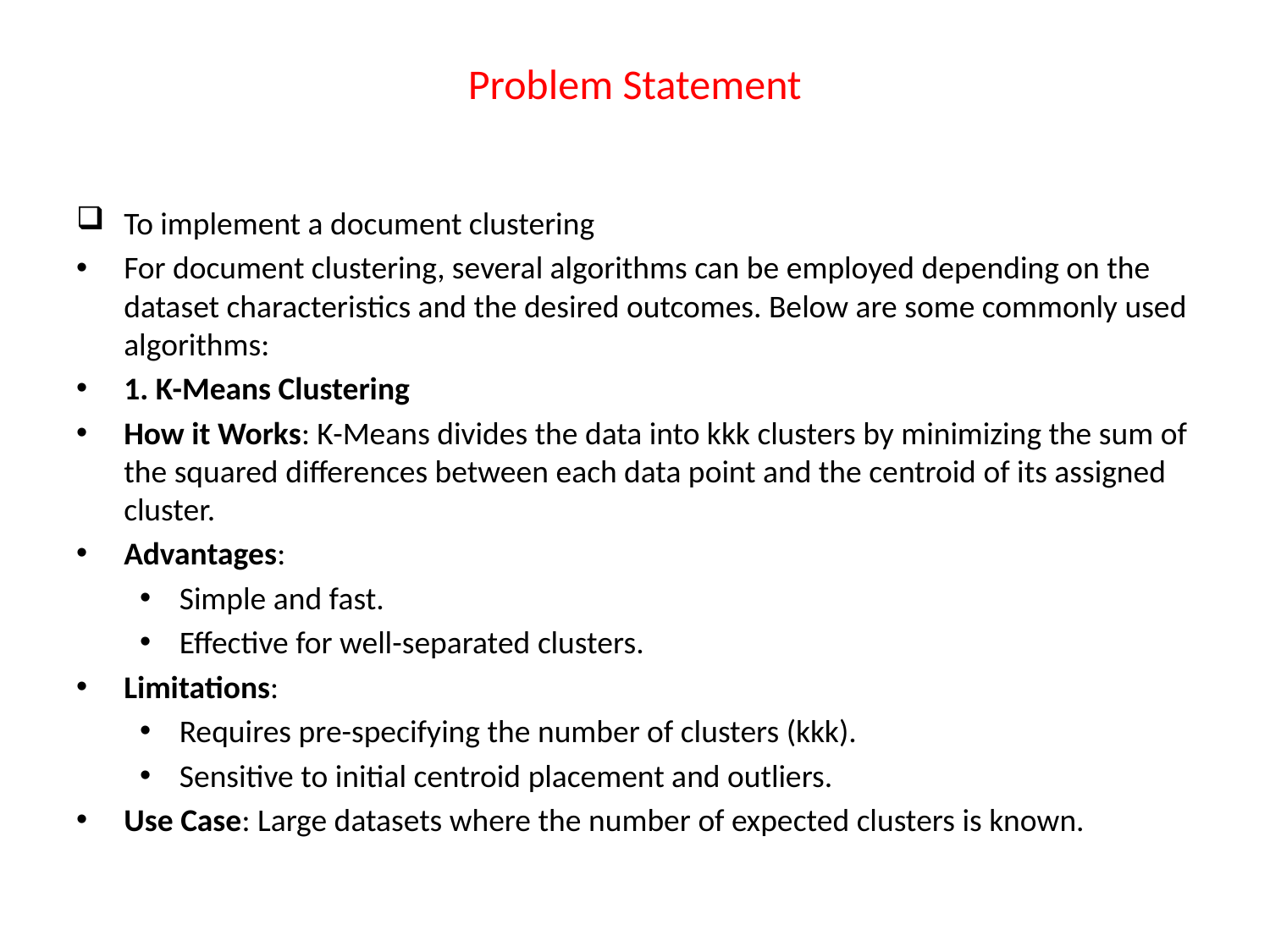

# Problem Statement
To implement a document clustering
For document clustering, several algorithms can be employed depending on the dataset characteristics and the desired outcomes. Below are some commonly used algorithms:
1. K-Means Clustering
How it Works: K-Means divides the data into kkk clusters by minimizing the sum of the squared differences between each data point and the centroid of its assigned cluster.
Advantages:
Simple and fast.
Effective for well-separated clusters.
Limitations:
Requires pre-specifying the number of clusters (kkk).
Sensitive to initial centroid placement and outliers.
Use Case: Large datasets where the number of expected clusters is known.